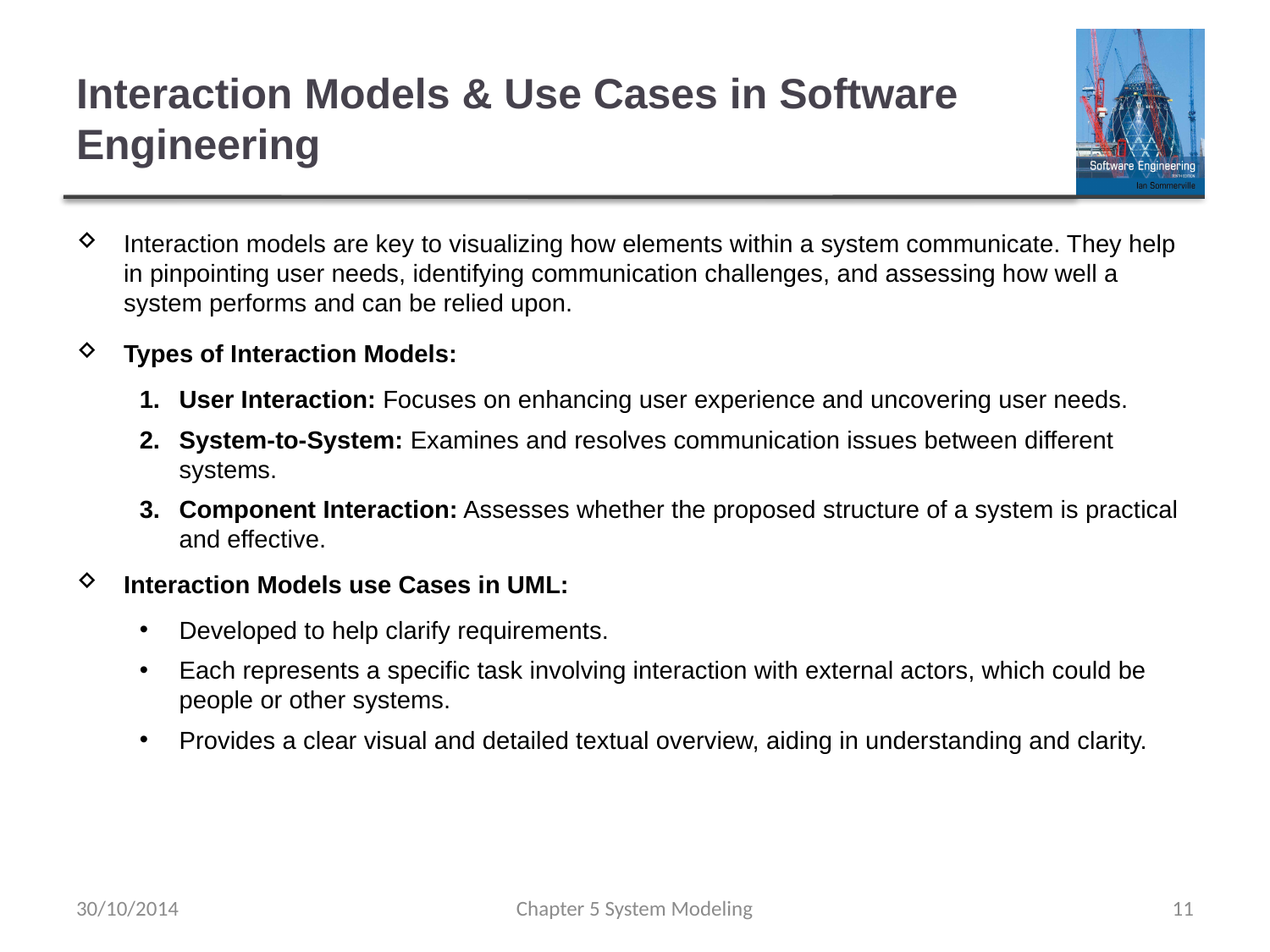

# Interaction Models & Use Cases in Software Engineering
Interaction models are key to visualizing how elements within a system communicate. They help in pinpointing user needs, identifying communication challenges, and assessing how well a system performs and can be relied upon.
Types of Interaction Models:
User Interaction: Focuses on enhancing user experience and uncovering user needs.
System-to-System: Examines and resolves communication issues between different systems.
Component Interaction: Assesses whether the proposed structure of a system is practical and effective.
Interaction Models use Cases in UML:
Developed to help clarify requirements.
Each represents a specific task involving interaction with external actors, which could be people or other systems.
Provides a clear visual and detailed textual overview, aiding in understanding and clarity.
30/10/2014
Chapter 5 System Modeling
11